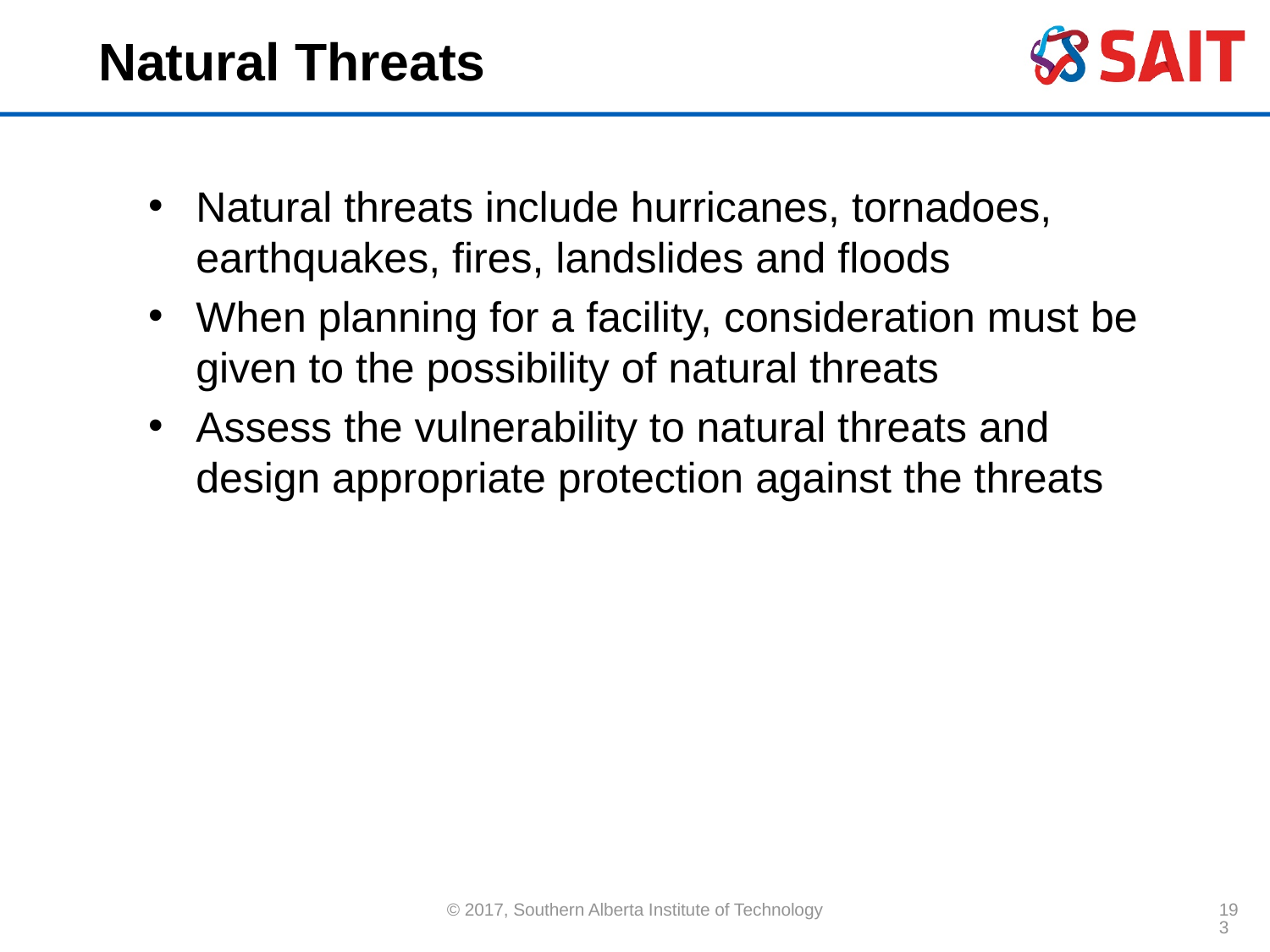

# Natural Threats
Natural threats include hurricanes, tornadoes, earthquakes, fires, landslides and floods
When planning for a facility, consideration must be given to the possibility of natural threats
Assess the vulnerability to natural threats and design appropriate protection against the threats